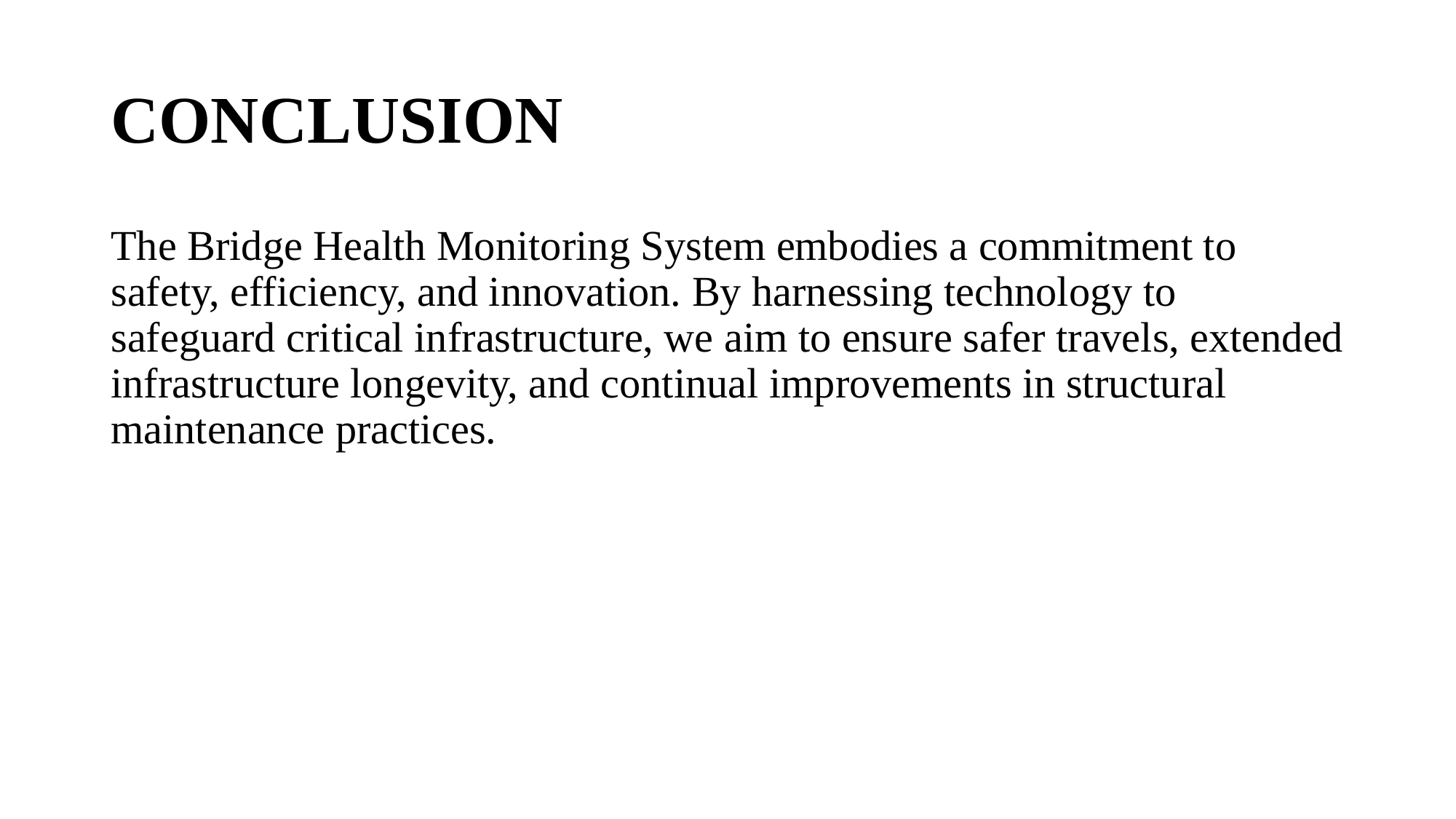

# CONCLUSION
The Bridge Health Monitoring System embodies a commitment to safety, efficiency, and innovation. By harnessing technology to safeguard critical infrastructure, we aim to ensure safer travels, extended infrastructure longevity, and continual improvements in structural maintenance practices.